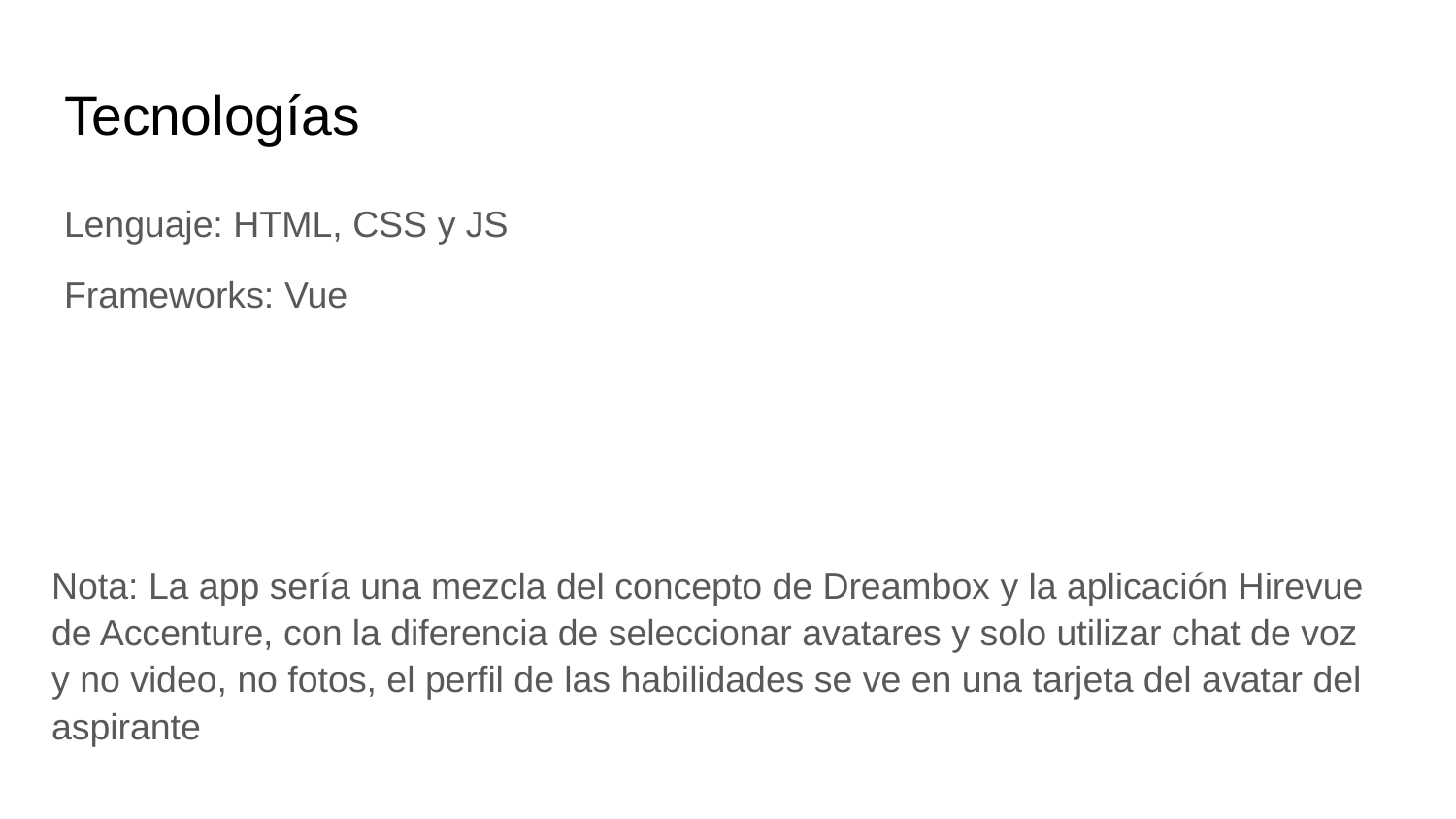

# Tecnologías
Lenguaje: HTML, CSS y JS
Frameworks: Vue

Nota: La app sería una mezcla del concepto de Dreambox y la aplicación Hirevue de Accenture, con la diferencia de seleccionar avatares y solo utilizar chat de voz y no video, no fotos, el perfil de las habilidades se ve en una tarjeta del avatar del aspirante